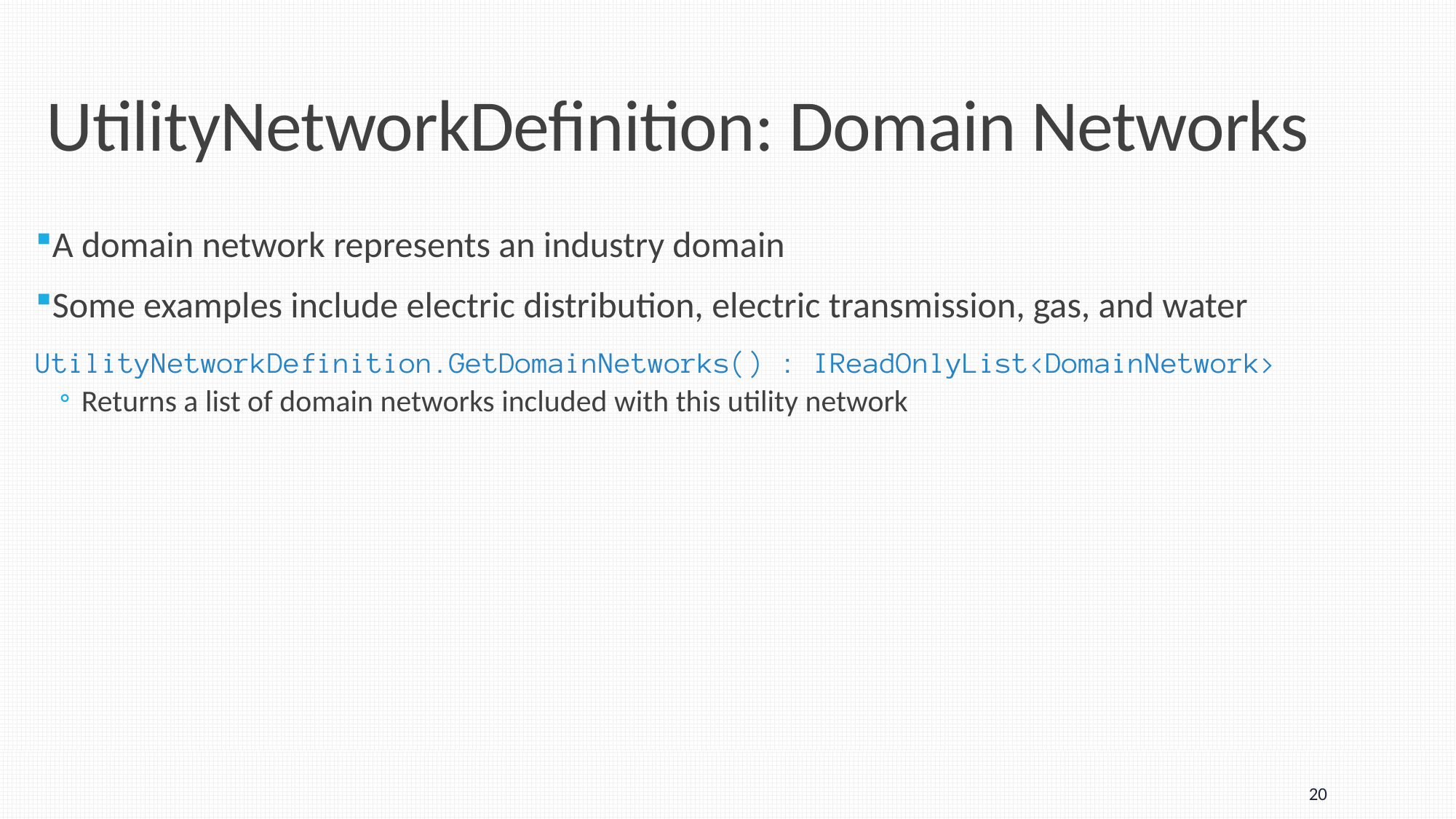

# UtilityNetworkDefinition: Domain Networks
A domain network represents an industry domain
Some examples include electric distribution, electric transmission, gas, and water
UtilityNetworkDefinition.GetDomainNetworks() : IReadOnlyList<DomainNetwork>
Returns a list of domain networks included with this utility network
20